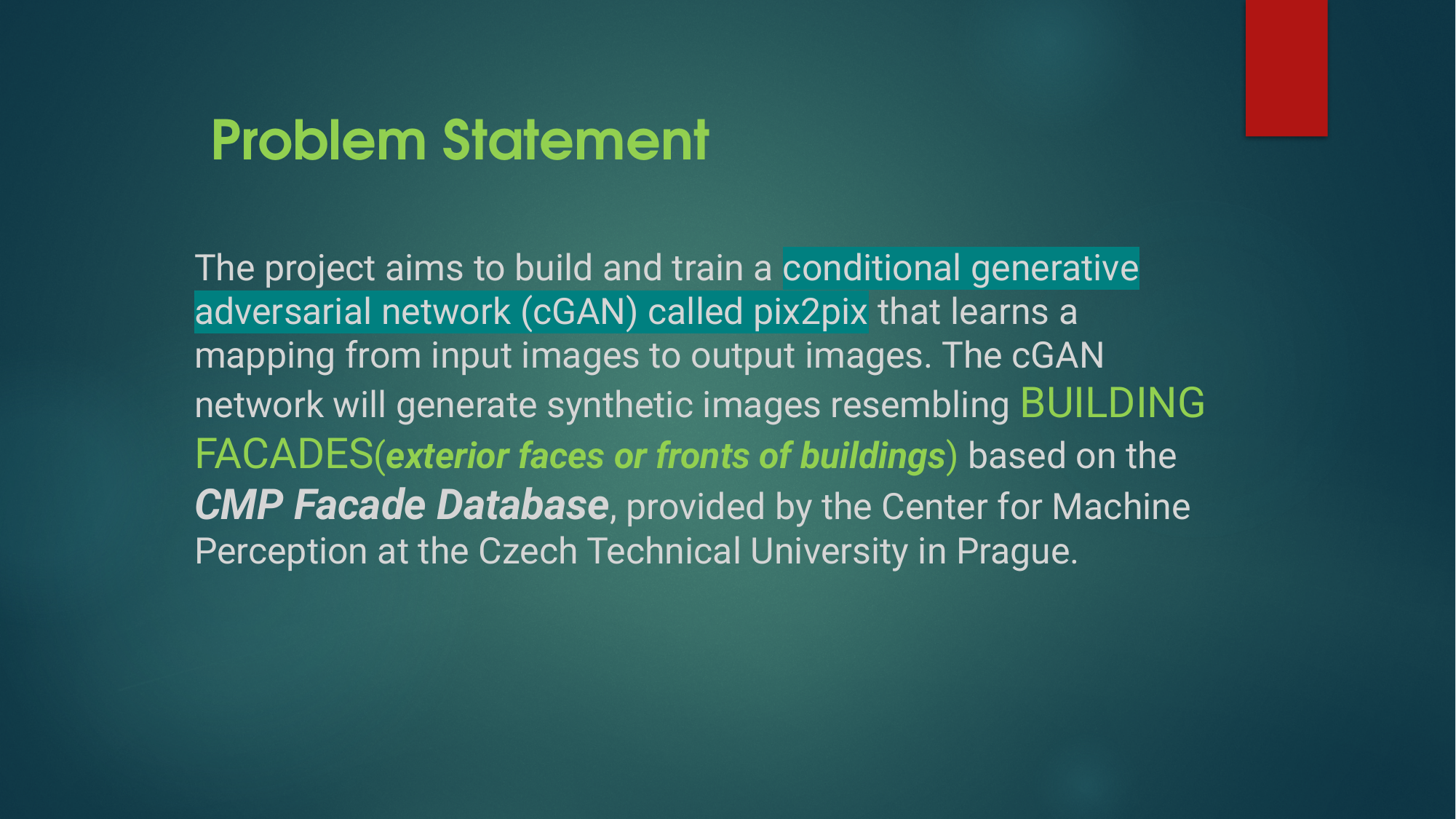

Problem Statement
The project aims to build and train a conditional generative adversarial network (cGAN) called pix2pix that learns a mapping from input images to output images. The cGAN network will generate synthetic images resembling BUILDING FACADES(exterior faces or fronts of buildings) based on the CMP Facade Database, provided by the Center for Machine Perception at the Czech Technical University in Prague.